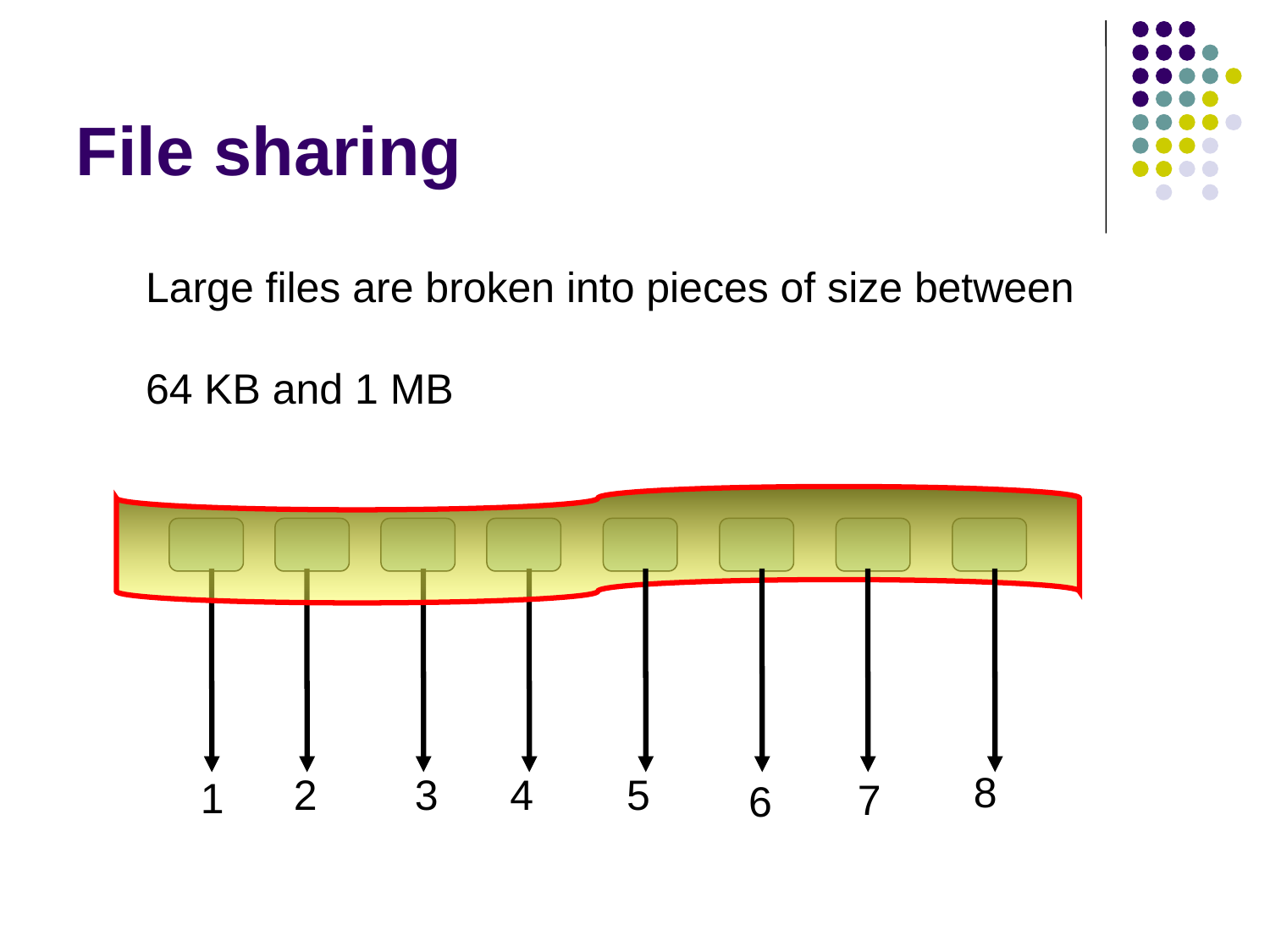

File sharing
File sharing
Large files are broken into pieces of size between

64 KB and 1 MB

8
2
3
4
5
1
7
6